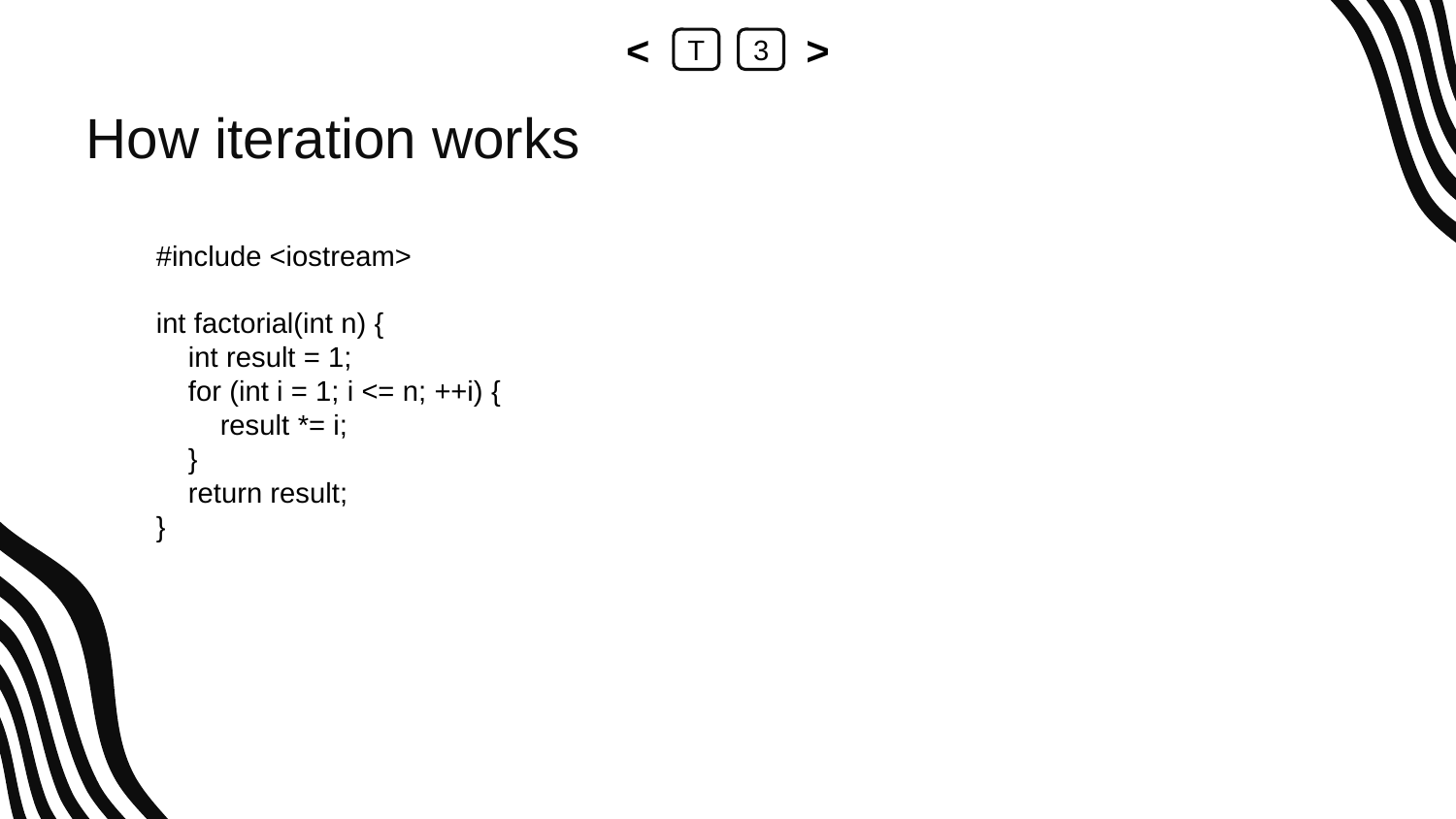

<
T
3
>
# How iteration works
#include <iostream>

int factorial(int n) {
    int result = 1;
    for (int i = 1; i <= n; ++i) {
        result *= i;
    }
    return result;
}